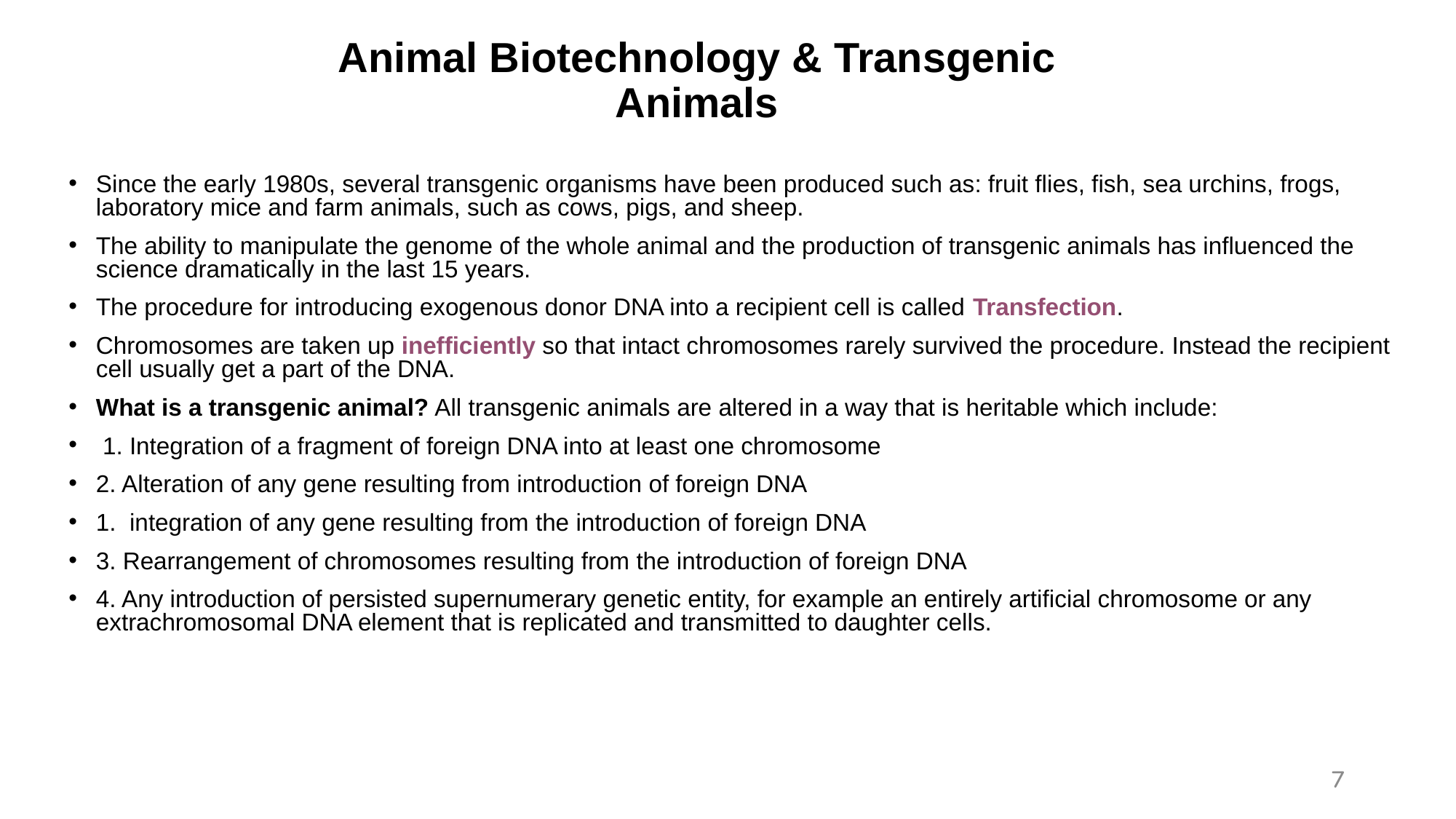

# Animal Biotechnology & Transgenic Animals
Since the early 1980s, several transgenic organisms have been produced such as: fruit flies, fish, sea urchins, frogs, laboratory mice and farm animals, such as cows, pigs, and sheep.
The ability to manipulate the genome of the whole animal and the production of transgenic animals has influenced the science dramatically in the last 15 years.
The procedure for introducing exogenous donor DNA into a recipient cell is called Transfection.
Chromosomes are taken up inefficiently so that intact chromosomes rarely survived the procedure. Instead the recipient cell usually get a part of the DNA.
What is a transgenic animal? All transgenic animals are altered in a way that is heritable which include:
 1. Integration of a fragment of foreign DNA into at least one chromosome
2. Alteration of any gene resulting from introduction of foreign DNA
1.  integration of any gene resulting from the introduction of foreign DNA
3. Rearrangement of chromosomes resulting from the introduction of foreign DNA
4. Any introduction of persisted supernumerary genetic entity, for example an entirely artificial chromosome or any extrachromosomal DNA element that is replicated and transmitted to daughter cells.

7